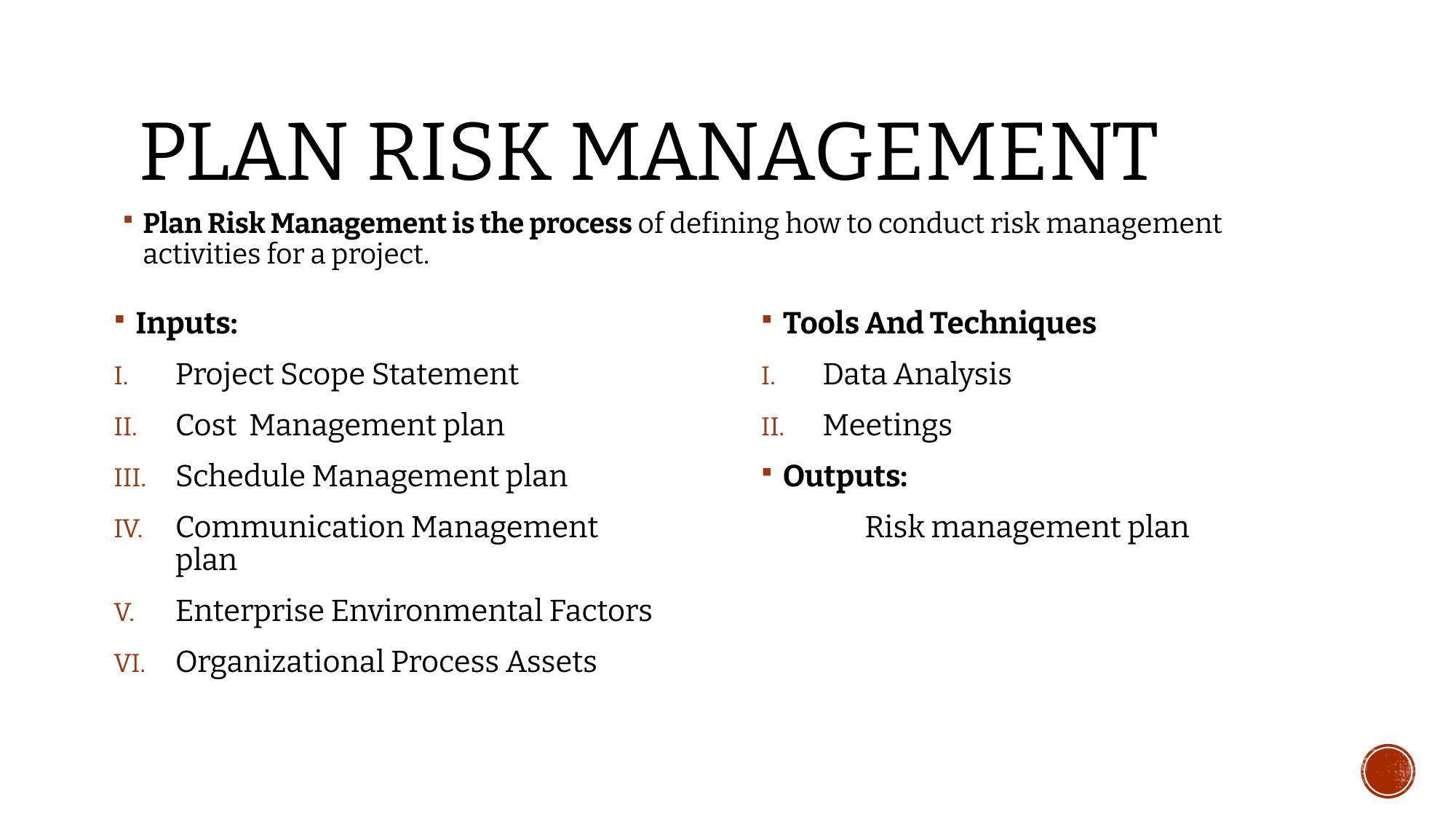

# Plan risk management
Plan Risk Management is the process of defining how to conduct risk management activities for a project.
Inputs:
Project Scope Statement
Cost  Management plan
Schedule Management plan
Communication Management plan
Enterprise Environmental Factors
Organizational Process Assets

Tools And Techniques
Data Analysis
Meetings
Outputs:
                   Risk management plan